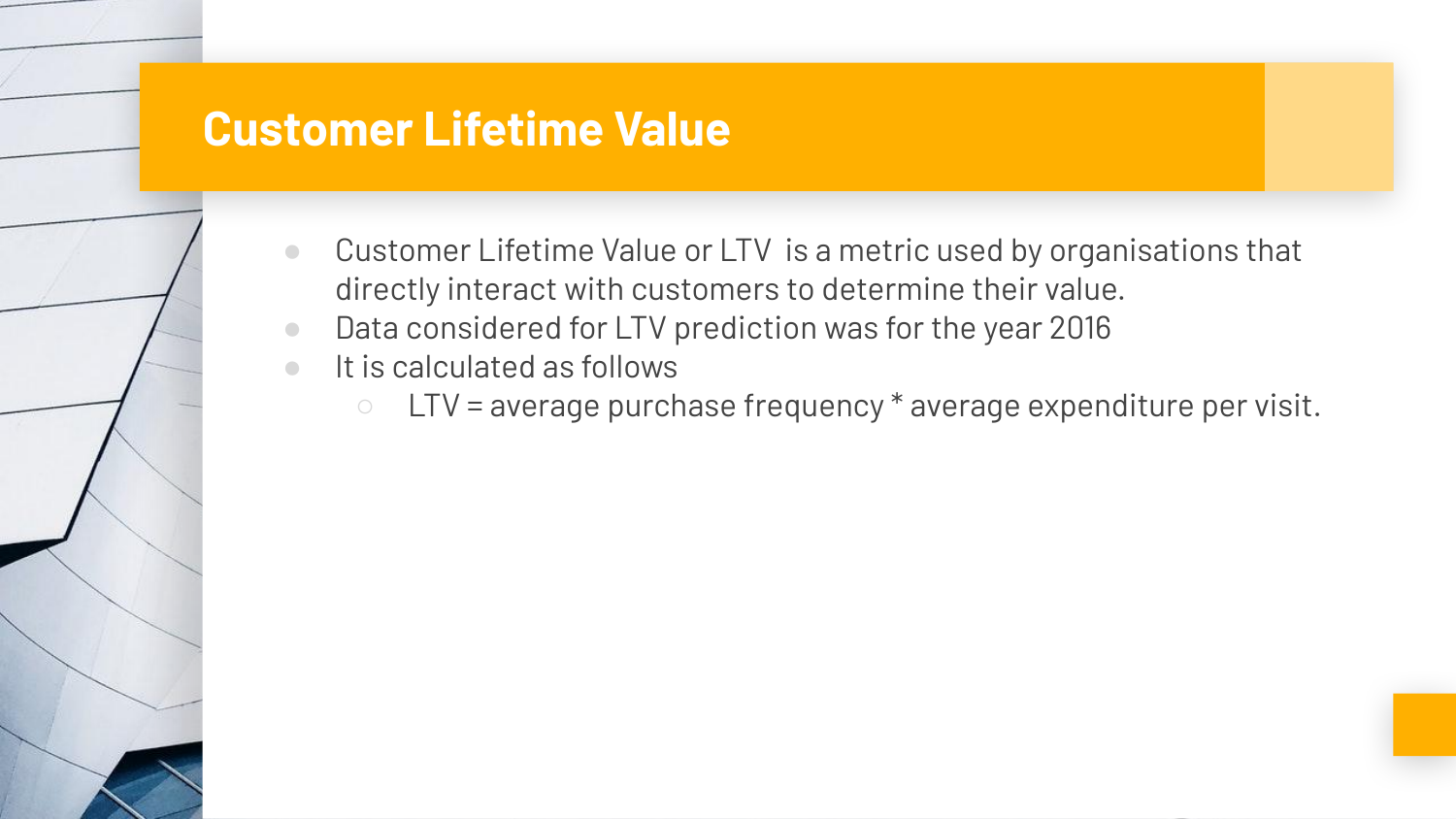

# Customer Lifetime Value
Customer Lifetime Value or LTV  is a metric used by organisations that directly interact with customers to determine their value.
Data considered for LTV prediction was for the year 2016
It is calculated as follows
LTV = average purchase frequency * average expenditure per visit.